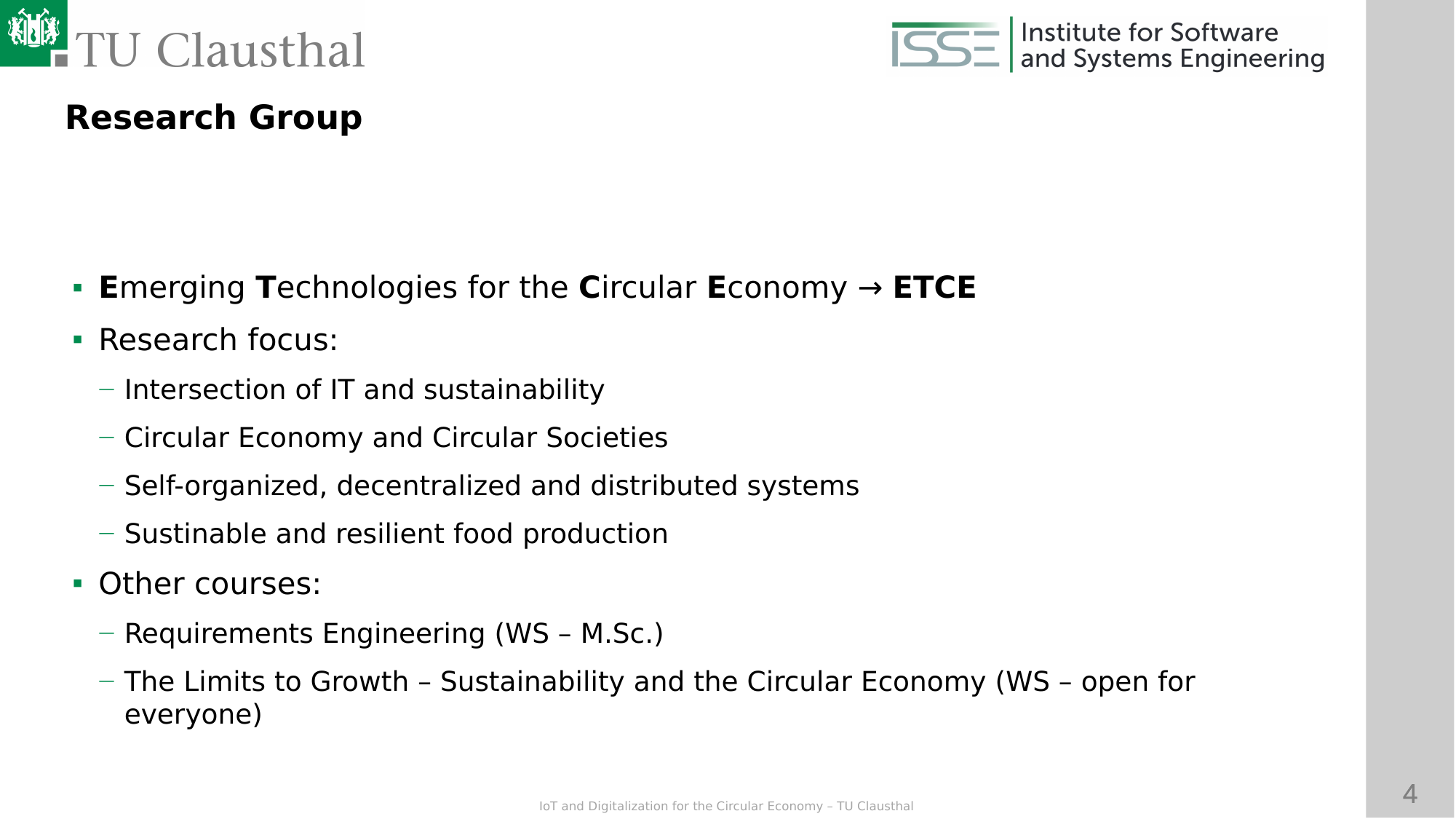

Research Group

Emerging Technologies for the Circular Economy → ETCE
Research focus:
Intersection of IT and sustainability
Circular Economy and Circular Societies
Self-organized, decentralized and distributed systems
Sustinable and resilient food production
Other courses:
Requirements Engineering (WS – M.Sc.)
The Limits to Growth – Sustainability and the Circular Economy (WS – open for everyone)